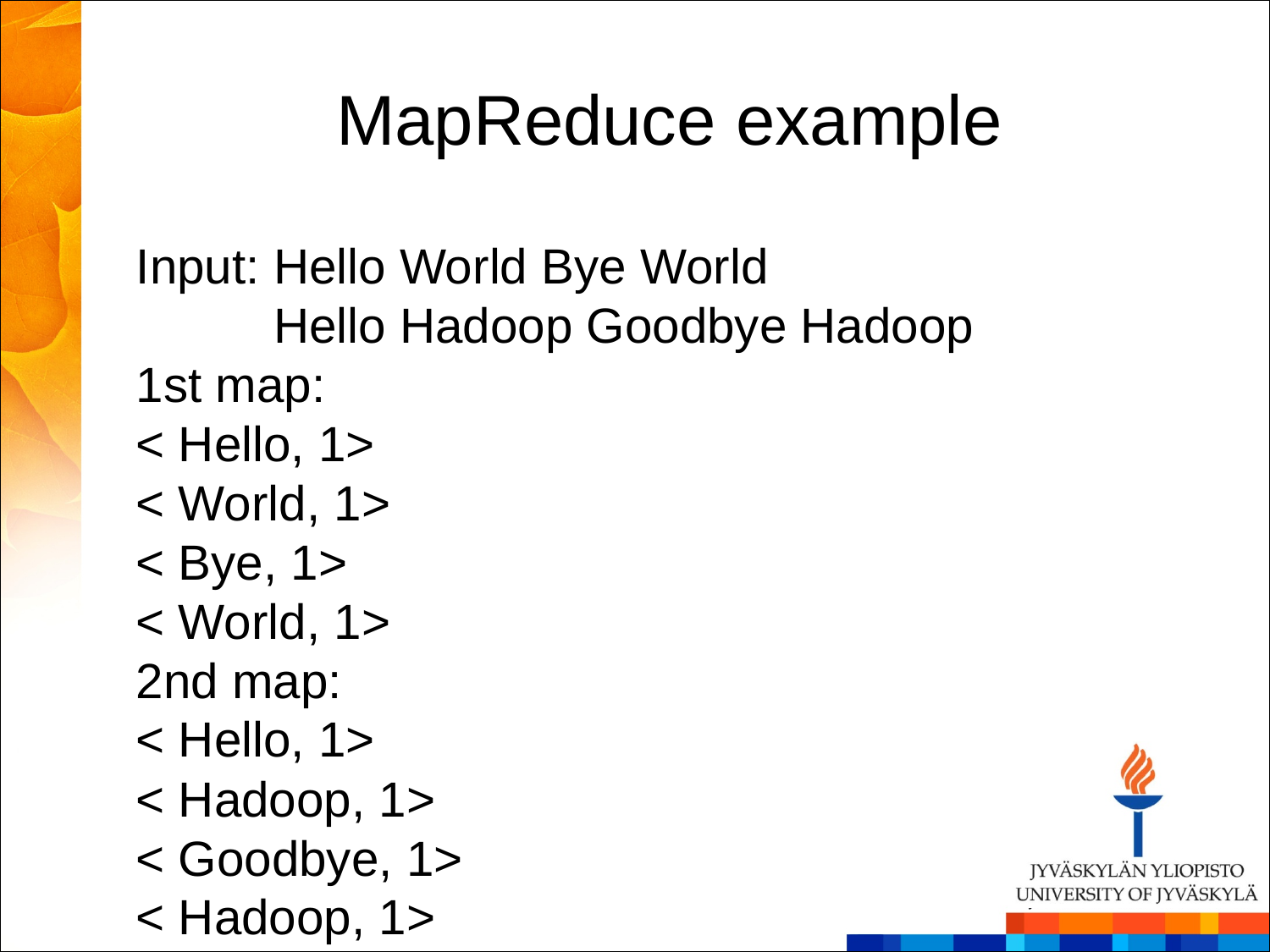

MapReduce example
Input: Hello World Bye World
          Hello Hadoop Goodbye Hadoop
1st map:
< Hello, 1>
< World, 1>
< Bye, 1>
< World, 1>
2nd map:
< Hello, 1>
< Hadoop, 1>
< Goodbye, 1>
< Hadoop, 1>

Reduce:
< Bye, 1>
< Goodbye, 1>
< Hadoop, 2>
< Hello, 2>
< World, 2>